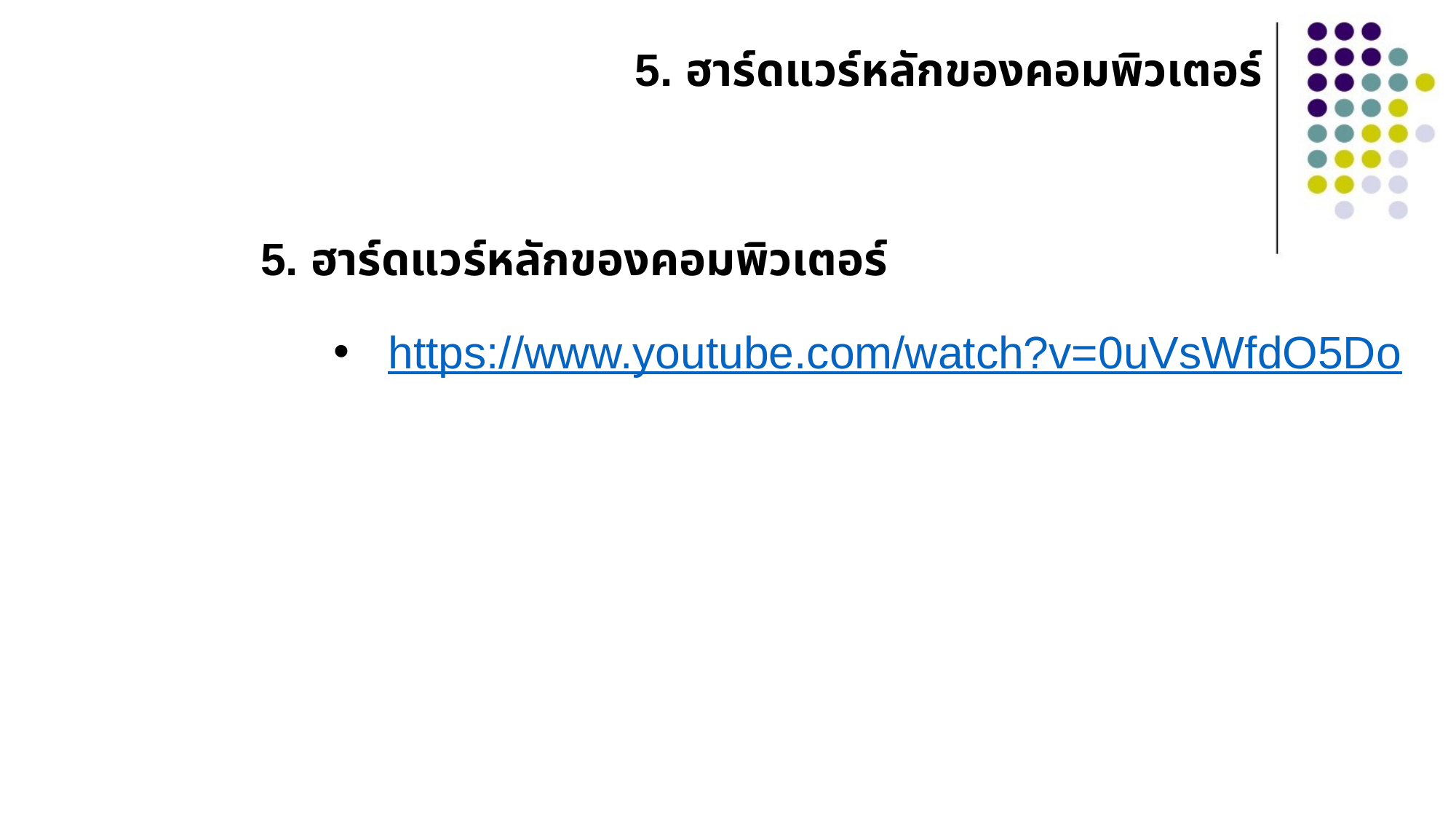

5. ฮาร์ดแวร์หลักของคอมพิวเตอร์
5. ฮาร์ดแวร์หลักของคอมพิวเตอร์
https://www.youtube.com/watch?v=0uVsWfdO5Do